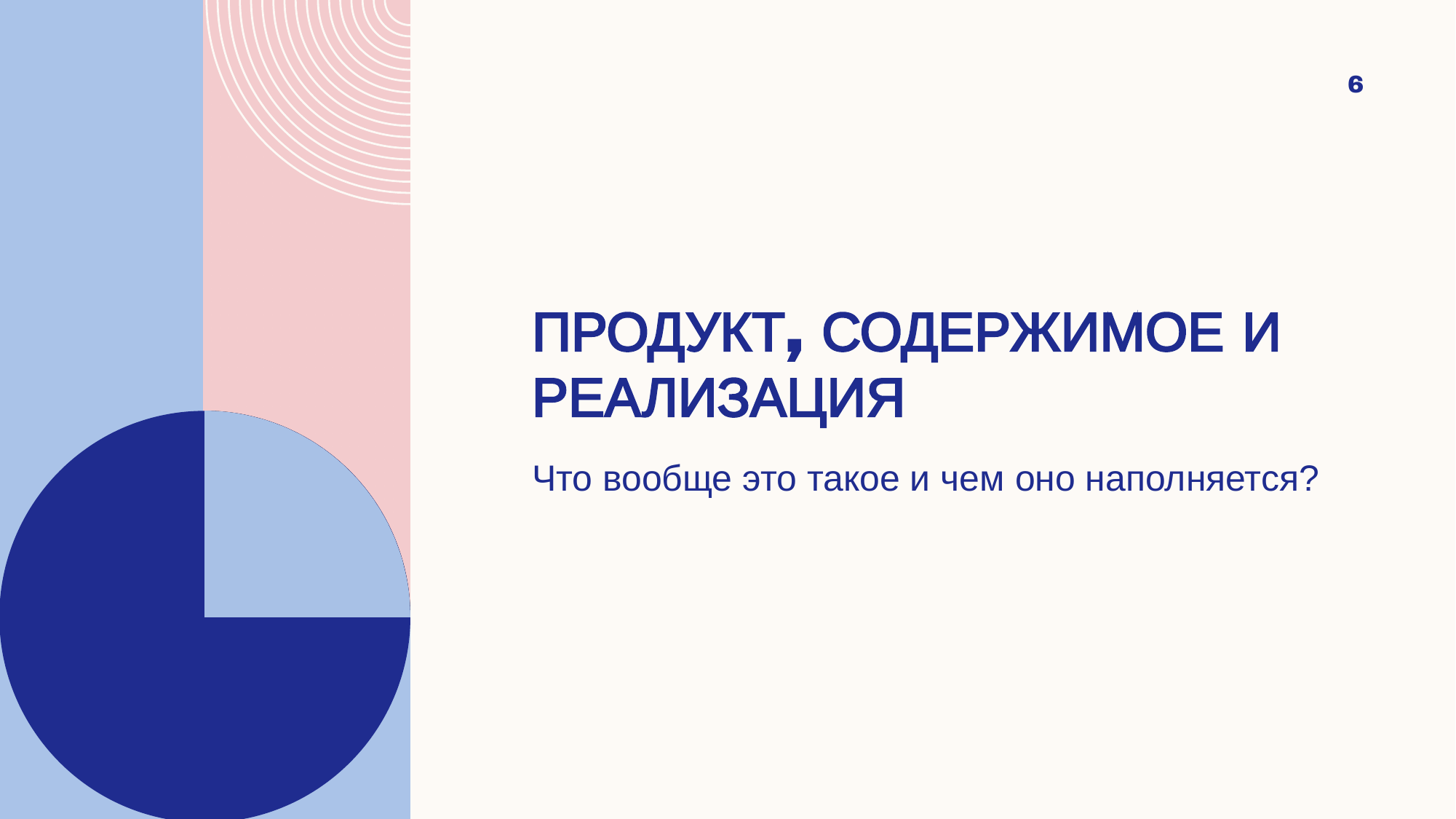

6
# Продукт, содержимое и реализация
Что вообще это такое и чем оно наполняется?